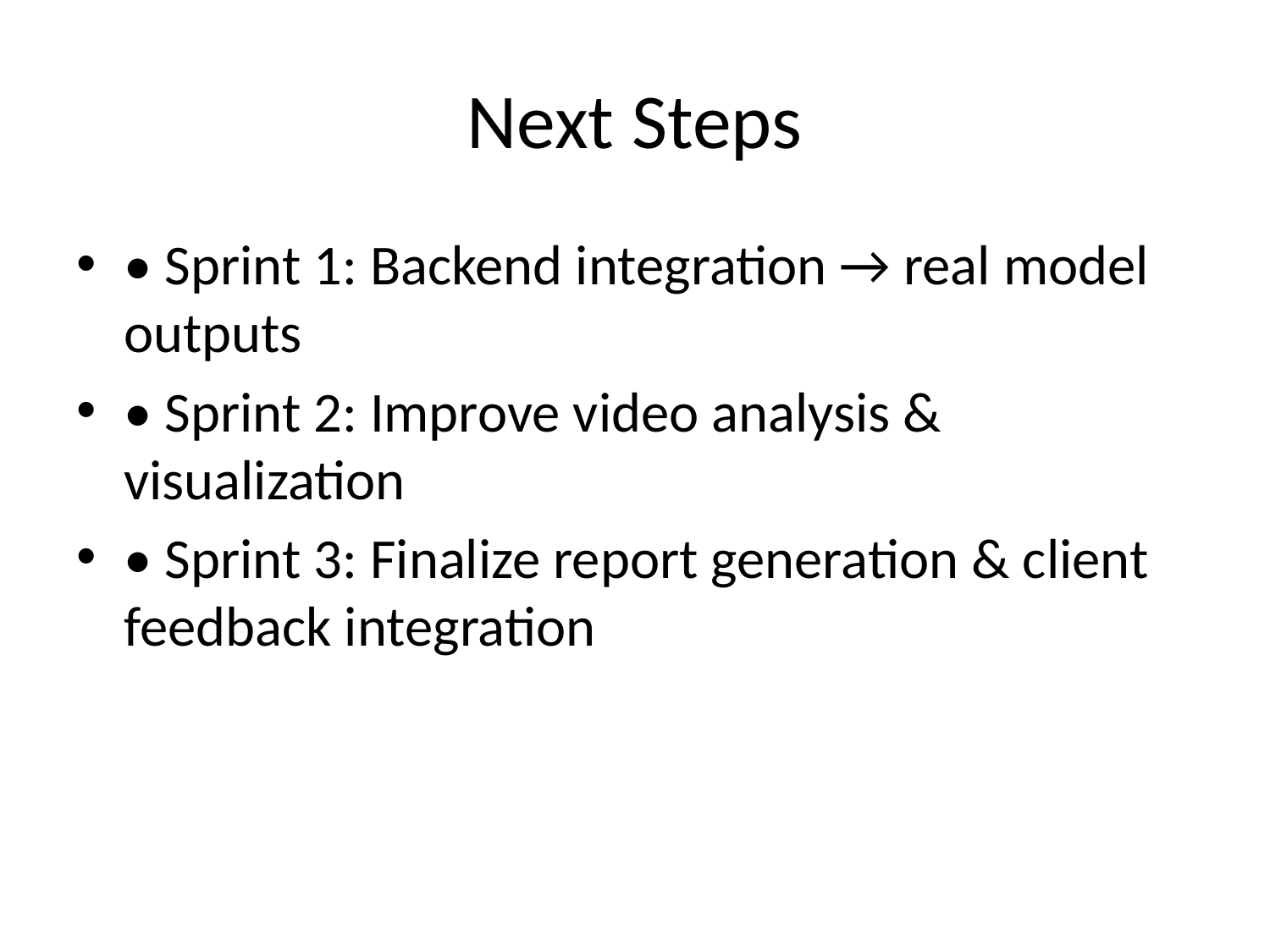

# Next Steps
• Sprint 1: Backend integration → real model outputs
• Sprint 2: Improve video analysis & visualization
• Sprint 3: Finalize report generation & client feedback integration